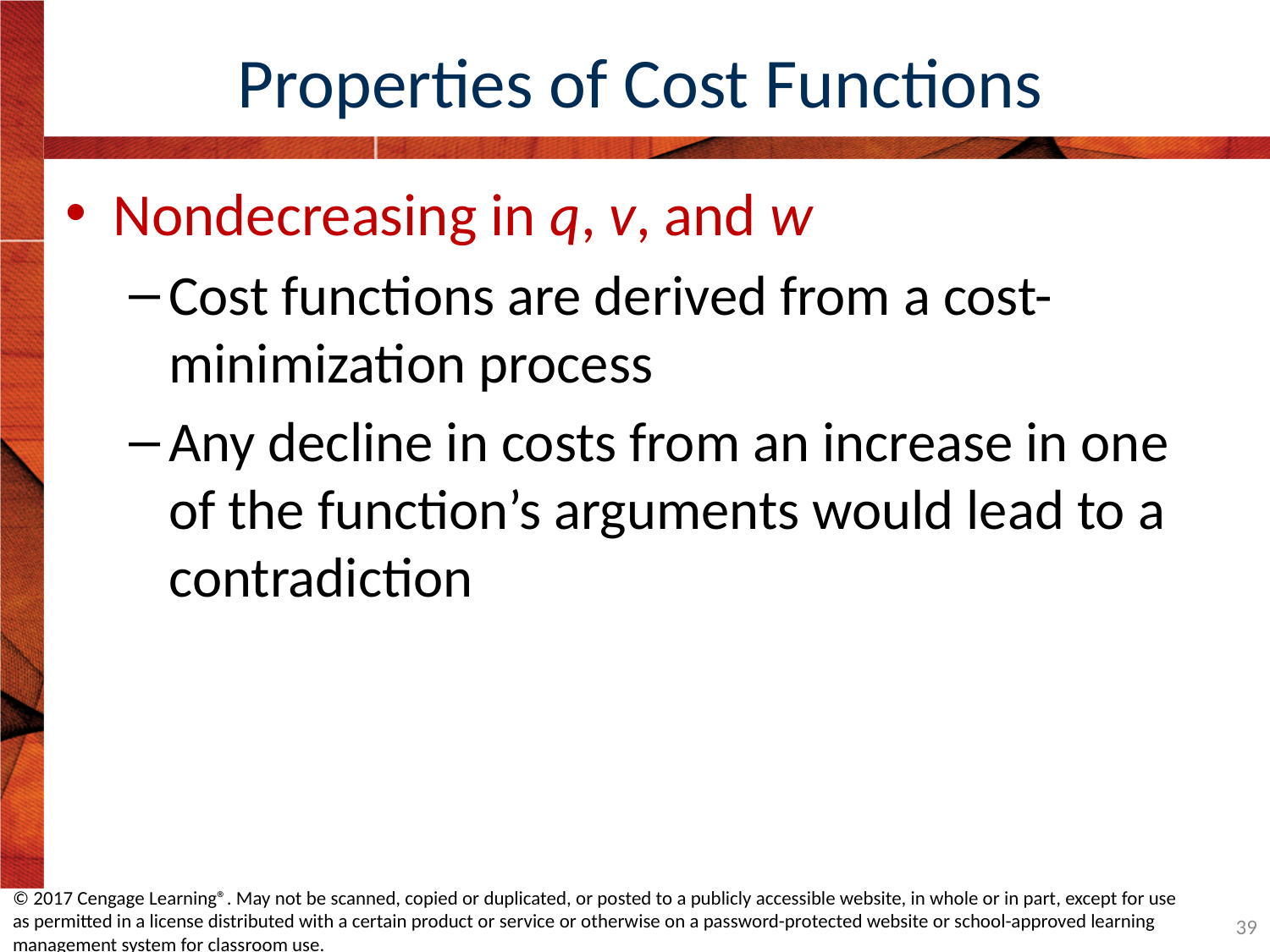

# Properties of Cost Functions
Nondecreasing in q, v, and w
Cost functions are derived from a cost-minimization process
Any decline in costs from an increase in one of the function’s arguments would lead to a contradiction
© 2017 Cengage Learning®. May not be scanned, copied or duplicated, or posted to a publicly accessible website, in whole or in part, except for use as permitted in a license distributed with a certain product or service or otherwise on a password-protected website or school-approved learning management system for classroom use.
39